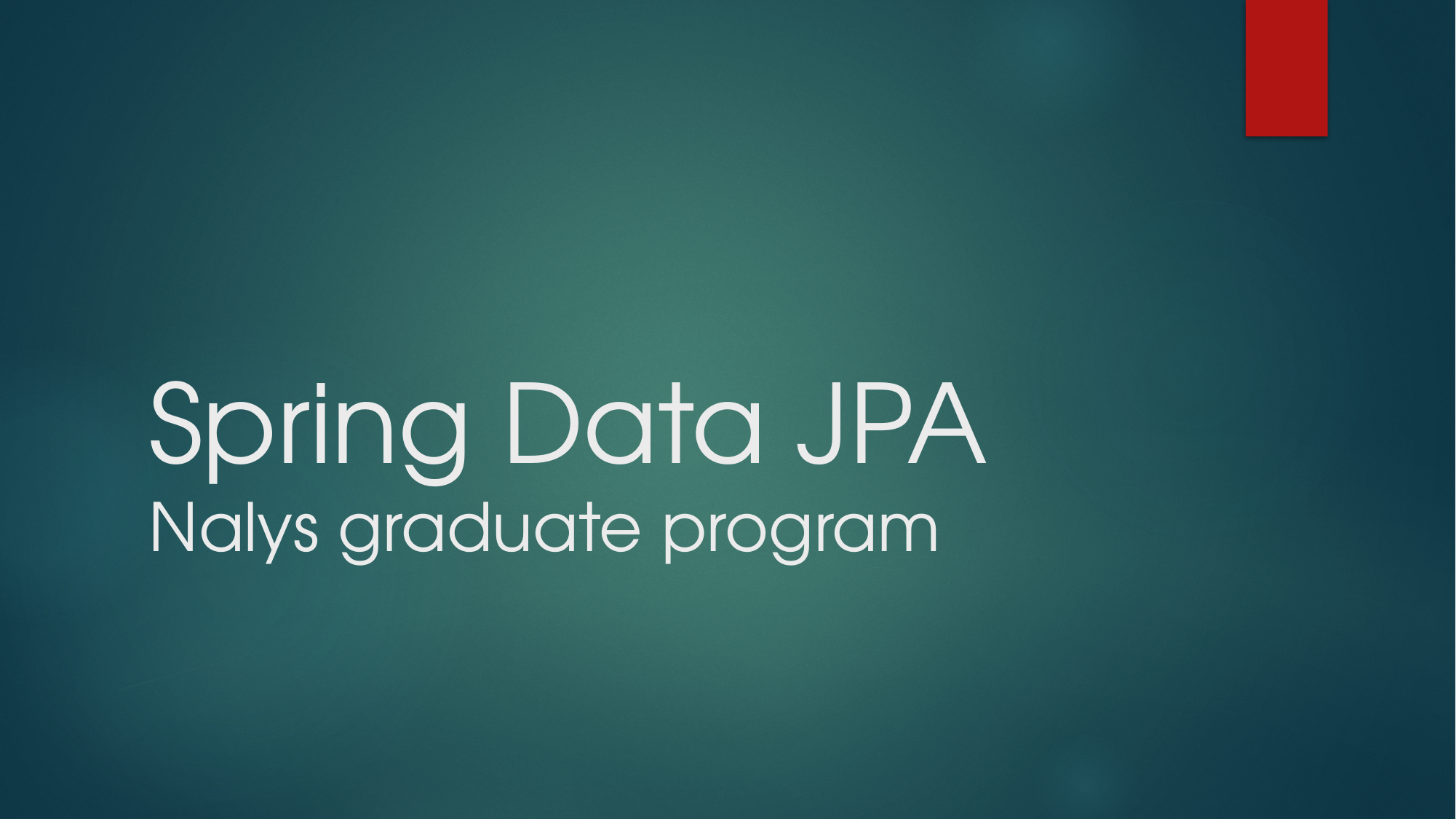

# Spring Data JPA Nalys graduate program